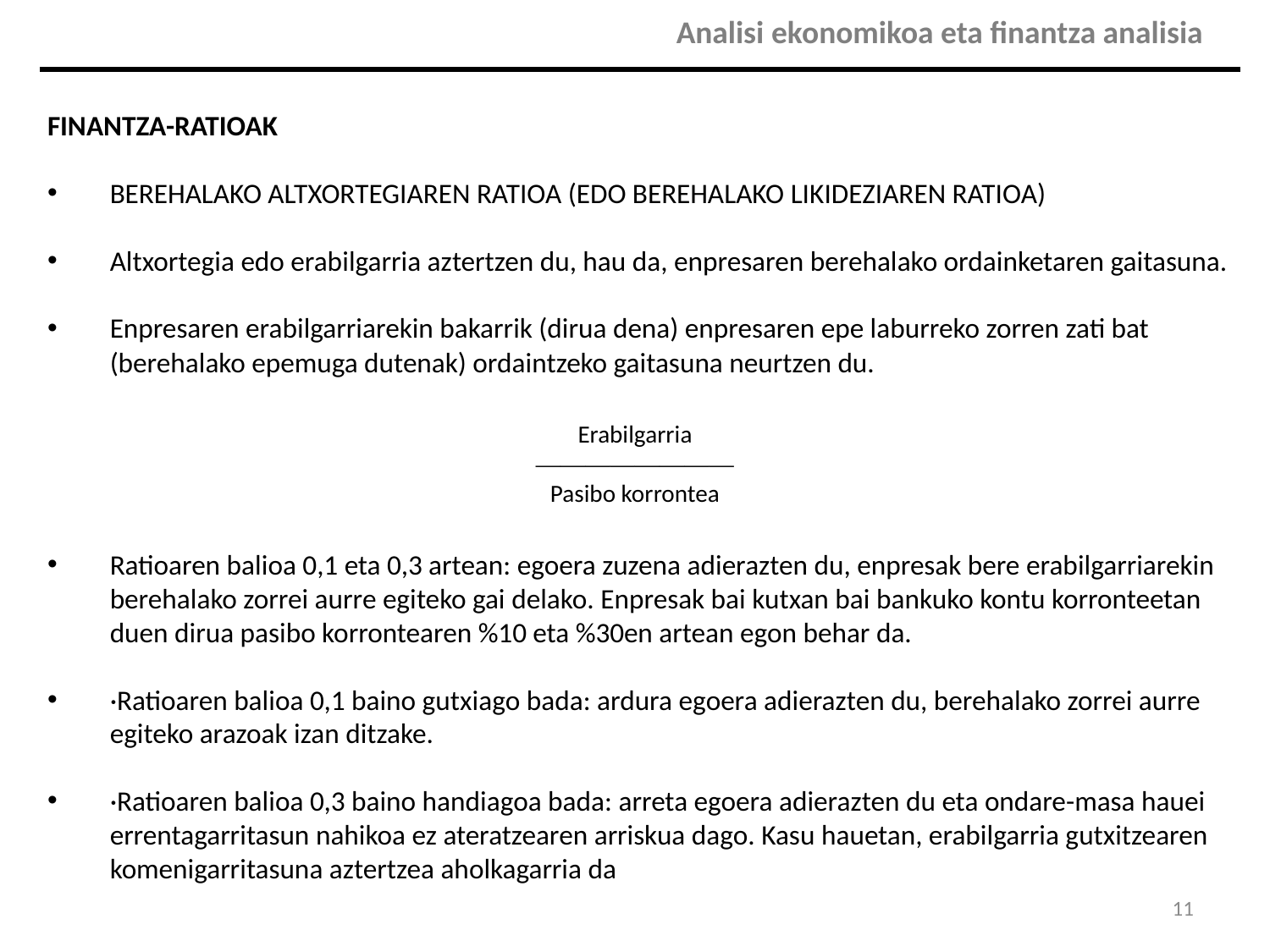

|  | Analisi ekonomikoa eta finantza analisia |
| --- | --- |
FINANTZA-RATIOAK

BEREHALAKO ALTXORTEGIAREN RATIOA (EDO BEREHALAKO LIKIDEZIAREN RATIOA)

Altxortegia edo erabilgarria aztertzen du, hau da, enpresaren berehalako ordainketaren gaitasuna.

Enpresaren erabilgarriarekin bakarrik (dirua dena) enpresaren epe laburreko zorren zati bat (berehalako epemuga dutenak) ordaintzeko gaitasuna neurtzen du.

Ratioaren balioa 0,1 eta 0,3 artean: egoera zuzena adierazten du, enpresak bere erabilgarriarekin berehalako zorrei aurre egiteko gai delako. Enpresak bai kutxan bai bankuko kontu korronteetan duen dirua pasibo korrontearen %10 eta %30en artean egon behar da.

·Ratioaren balioa 0,1 baino gutxiago bada: ardura egoera adierazten du, berehalako zorrei aurre egiteko arazoak izan ditzake.

·Ratioaren balioa 0,3 baino handiagoa bada: arreta egoera adierazten du eta ondare-masa hauei errentagarritasun nahikoa ez ateratzearen arriskua dago. Kasu hauetan, erabilgarria gutxitzearen komenigarritasuna aztertzea aholkagarria da

Erabilgarria
————————
Pasibo korrontea
11